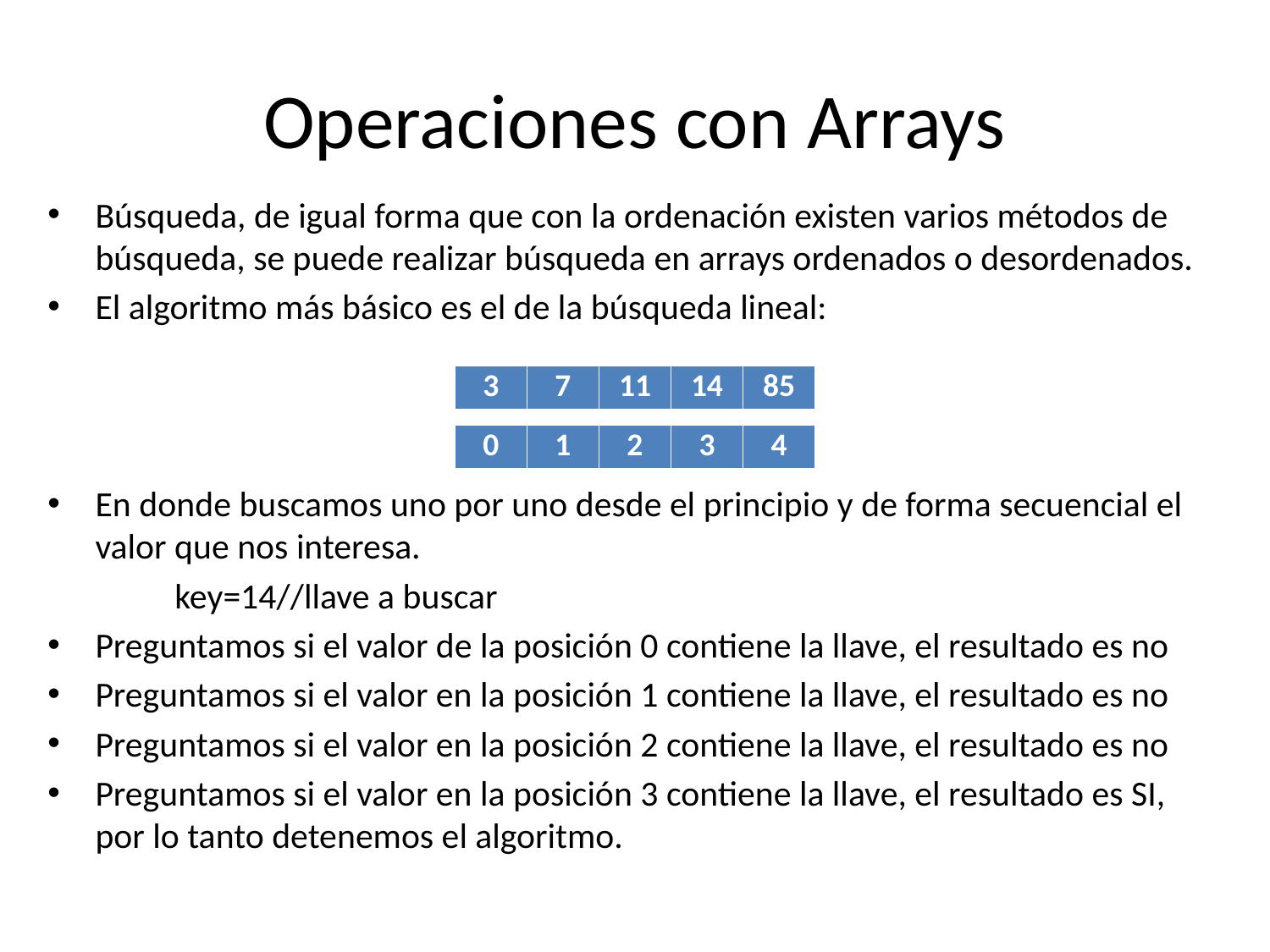

# Operaciones con Arrays
Búsqueda, de igual forma que con la ordenación existen varios métodos de búsqueda, se puede realizar búsqueda en arrays ordenados o desordenados.
El algoritmo más básico es el de la búsqueda lineal:

En donde buscamos uno por uno desde el principio y de forma secuencial el valor que nos interesa.
	key=14//llave a buscar
Preguntamos si el valor de la posición 0 contiene la llave, el resultado es no
Preguntamos si el valor en la posición 1 contiene la llave, el resultado es no
Preguntamos si el valor en la posición 2 contiene la llave, el resultado es no
Preguntamos si el valor en la posición 3 contiene la llave, el resultado es SI, por lo tanto detenemos el algoritmo.
| 3 | 7 | 11 | 14 | 85 |
| --- | --- | --- | --- | --- |
| 0 | 1 | 2 | 3 | 4 |
| --- | --- | --- | --- | --- |